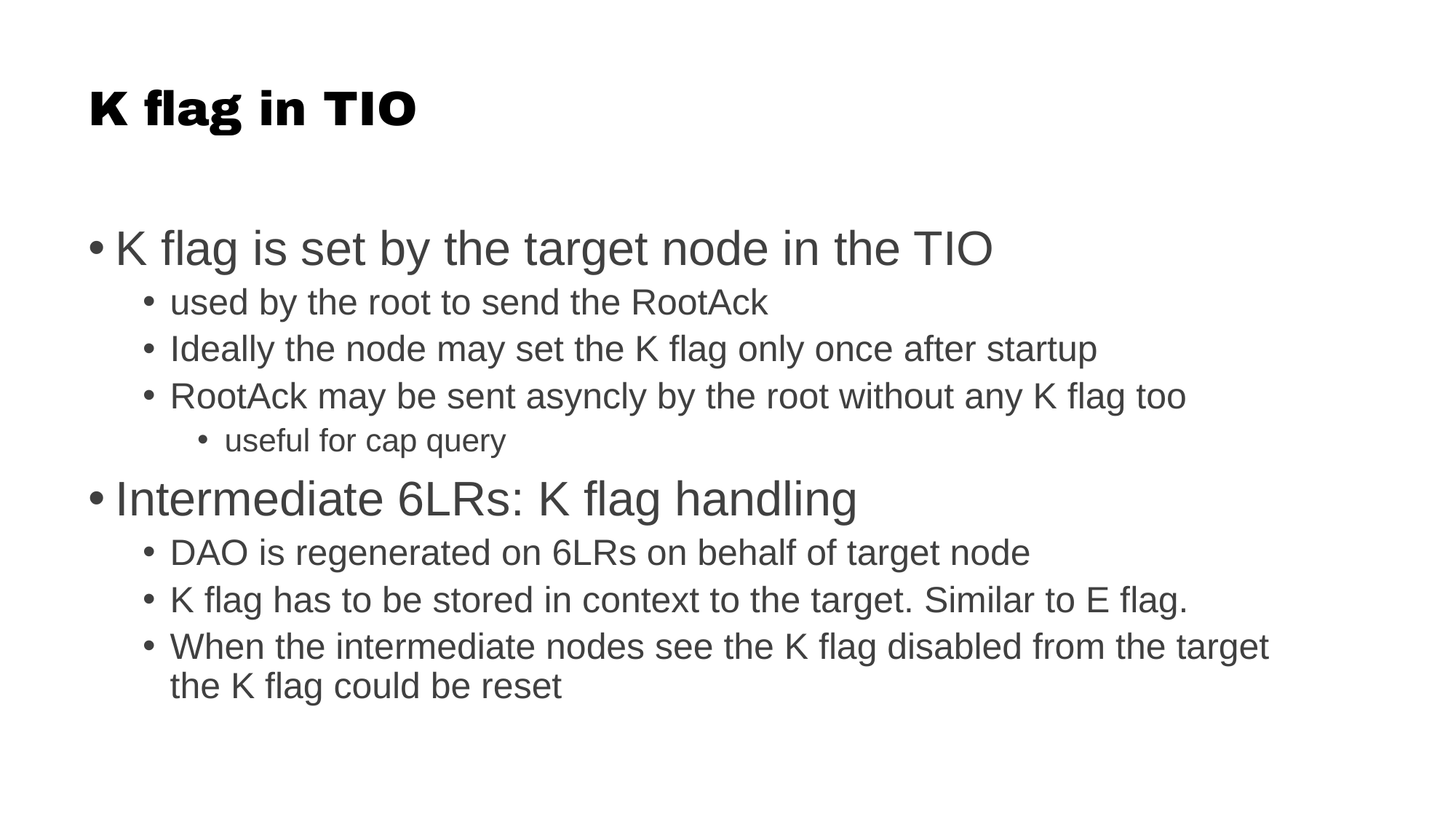

# K flag in TIO
K flag is set by the target node in the TIO
used by the root to send the RootAck
Ideally the node may set the K flag only once after startup
RootAck may be sent asyncly by the root without any K flag too
useful for cap query
Intermediate 6LRs: K flag handling
DAO is regenerated on 6LRs on behalf of target node
K flag has to be stored in context to the target. Similar to E flag.
When the intermediate nodes see the K flag disabled from the target the K flag could be reset